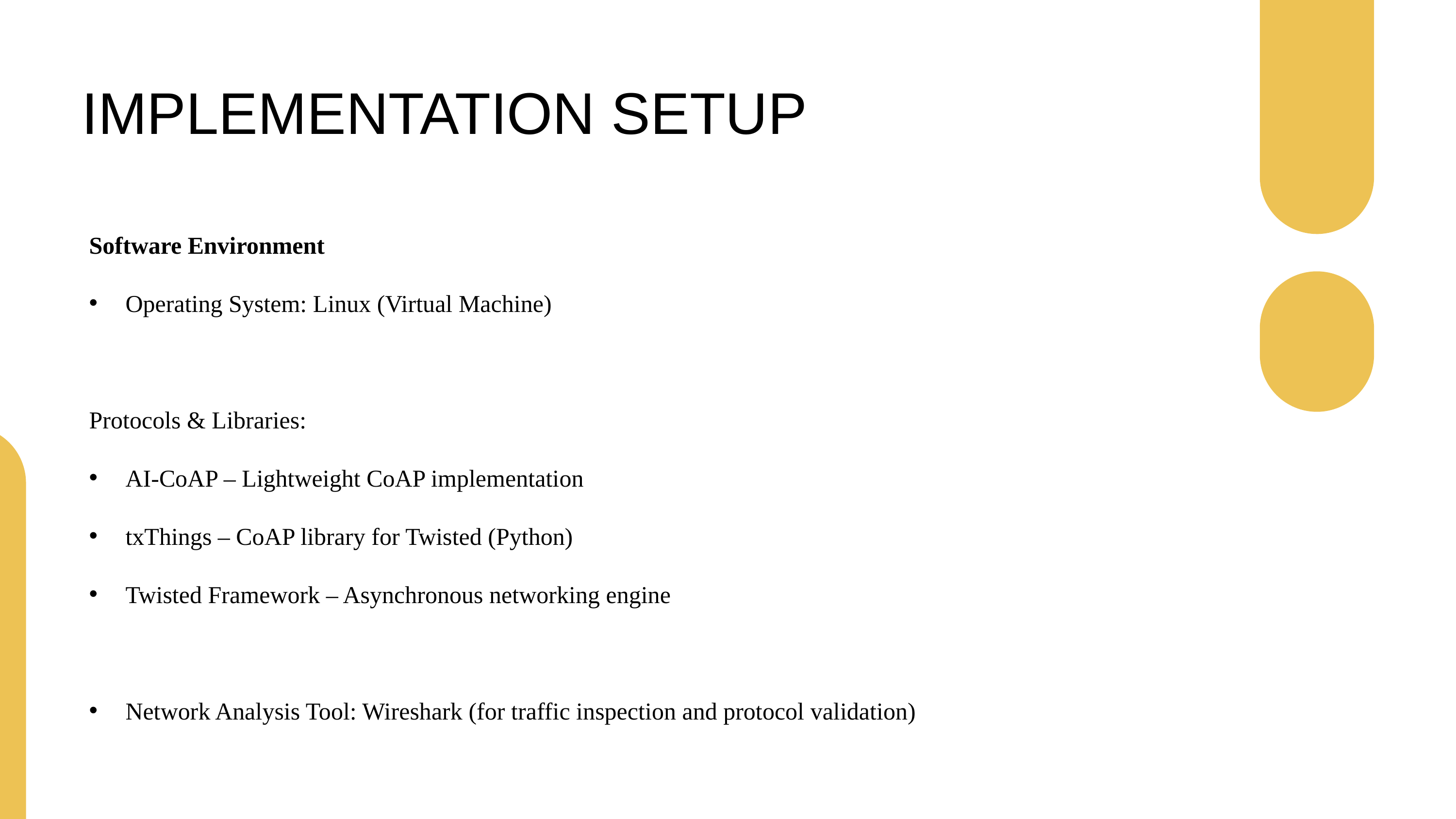

IMPLEMENTATION SETUP
Software Environment
Operating System: Linux (Virtual Machine)

Protocols & Libraries:
AI-CoAP – Lightweight CoAP implementation
txThings – CoAP library for Twisted (Python)
Twisted Framework – Asynchronous networking engine

Network Analysis Tool: Wireshark (for traffic inspection and protocol validation)